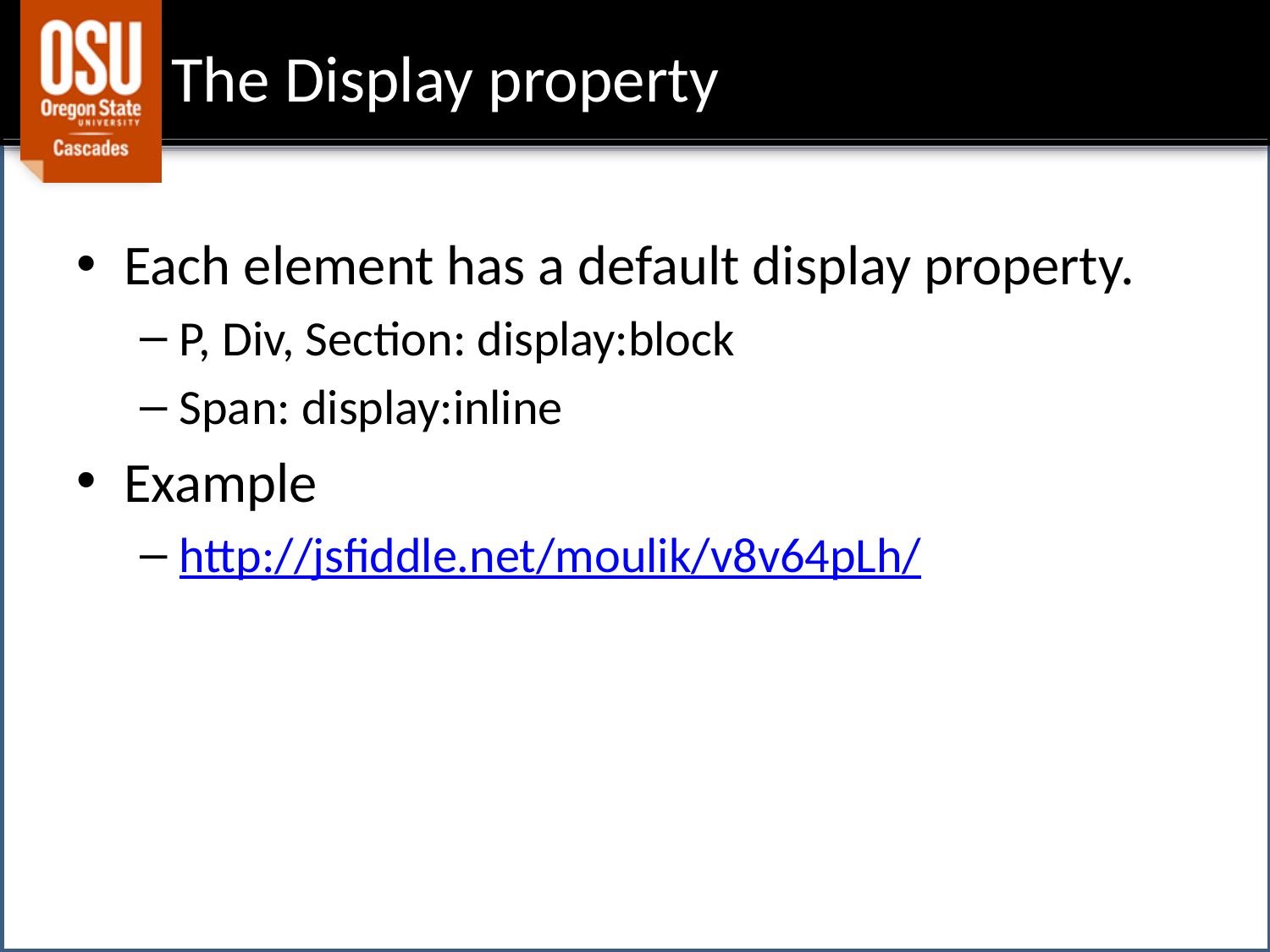

# The Display property
Each element has a default display property.
P, Div, Section: display:block
Span: display:inline
Example
http://jsfiddle.net/moulik/v8v64pLh/